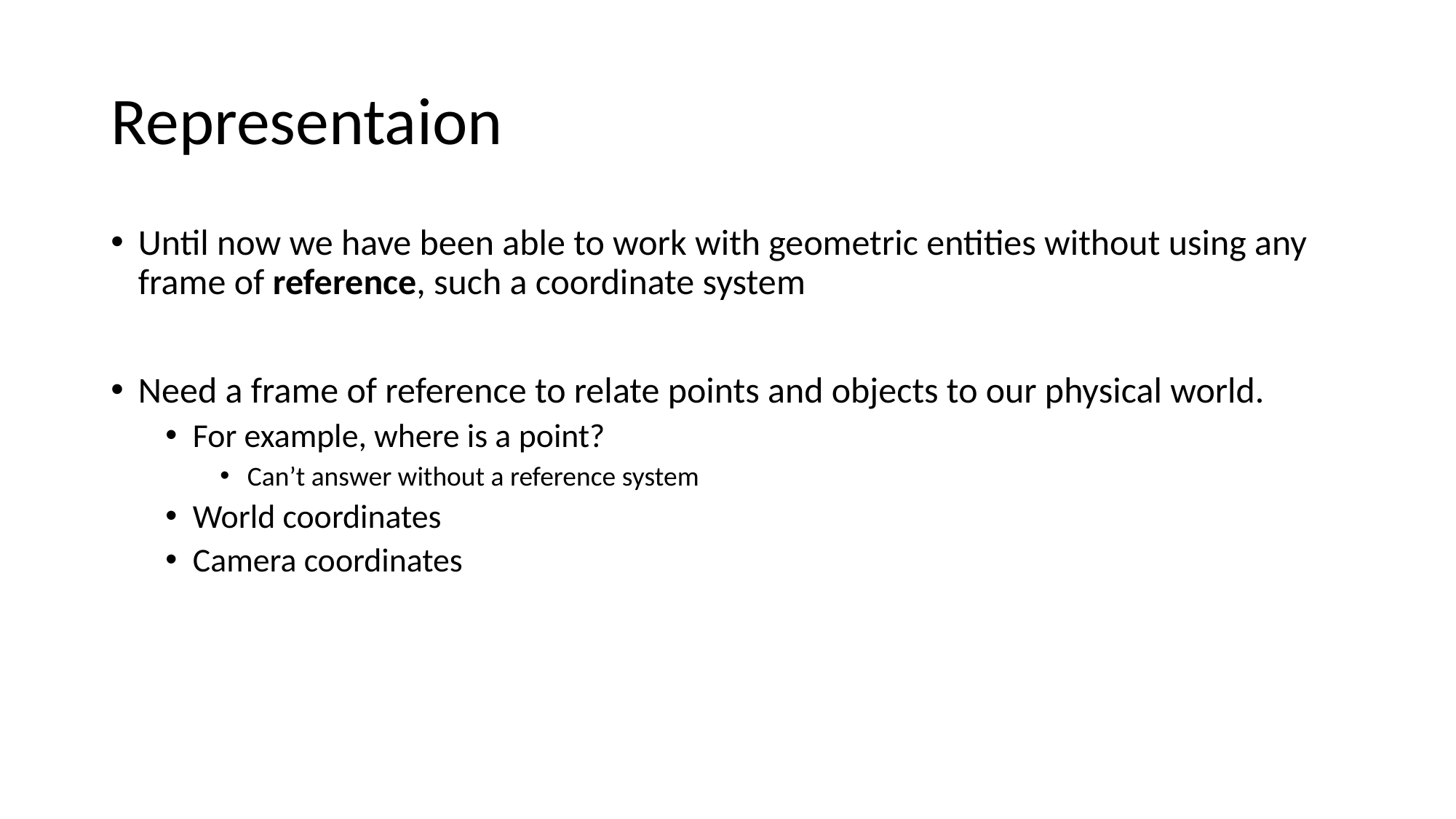

# Representaion
Until now we have been able to work with geometric entities without using any frame of reference, such a coordinate system

Need a frame of reference to relate points and objects to our physical world.
For example, where is a point?
Can’t answer without a reference system
World coordinates
Camera coordinates